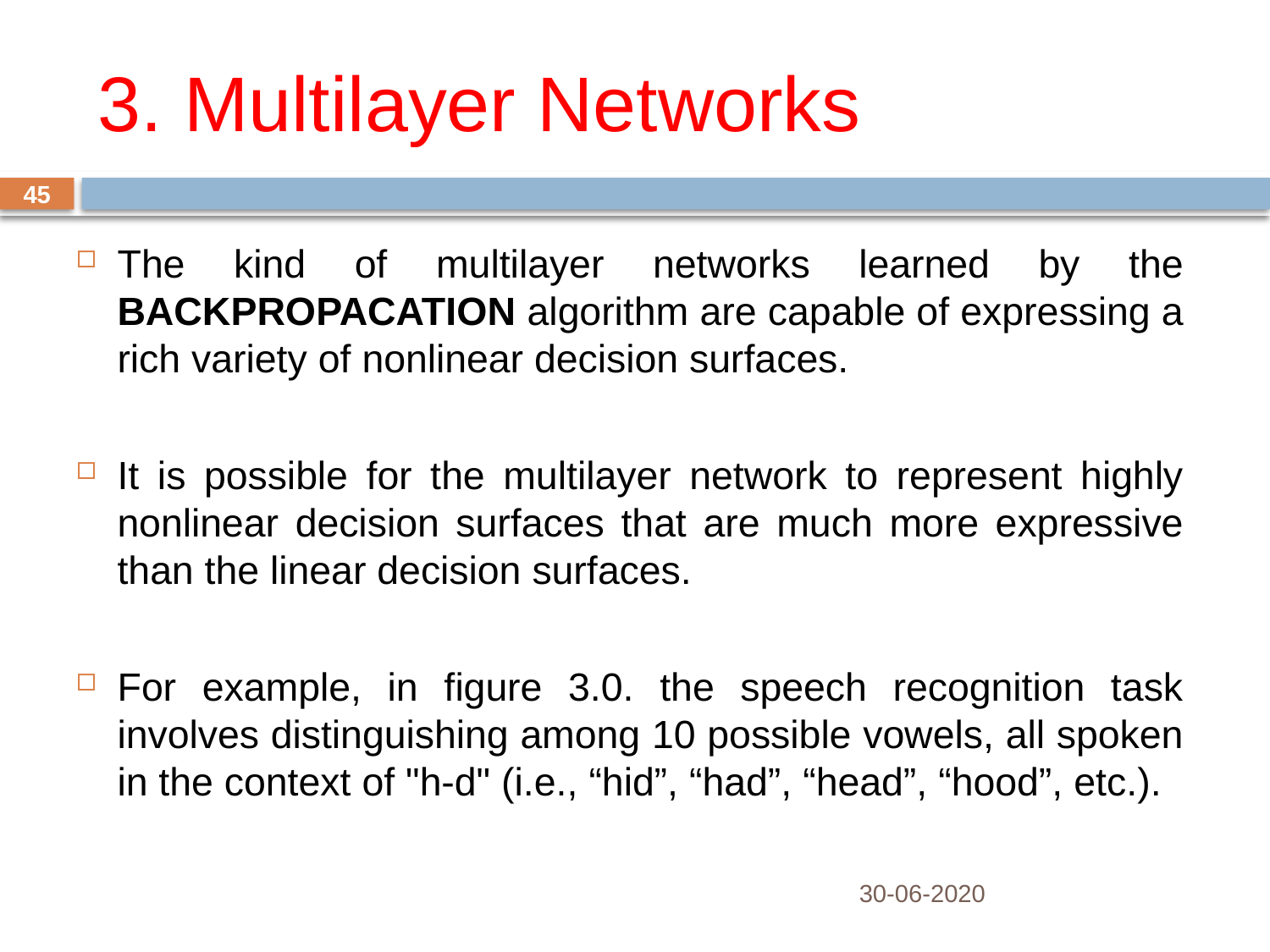

# 3. Multilayer Networks
45
The kind of multilayer networks learned by the BACKPROPACATION algorithm are capable of expressing a rich variety of nonlinear decision surfaces.

It is possible for the multilayer network to represent highly nonlinear decision surfaces that are much more expressive than the linear decision surfaces.

For example, in figure 3.0. the speech recognition task involves distinguishing among 10 possible vowels, all spoken in the context of "h-d" (i.e., “hid”, “had”, “head”, “hood”, etc.).

30-06-2020